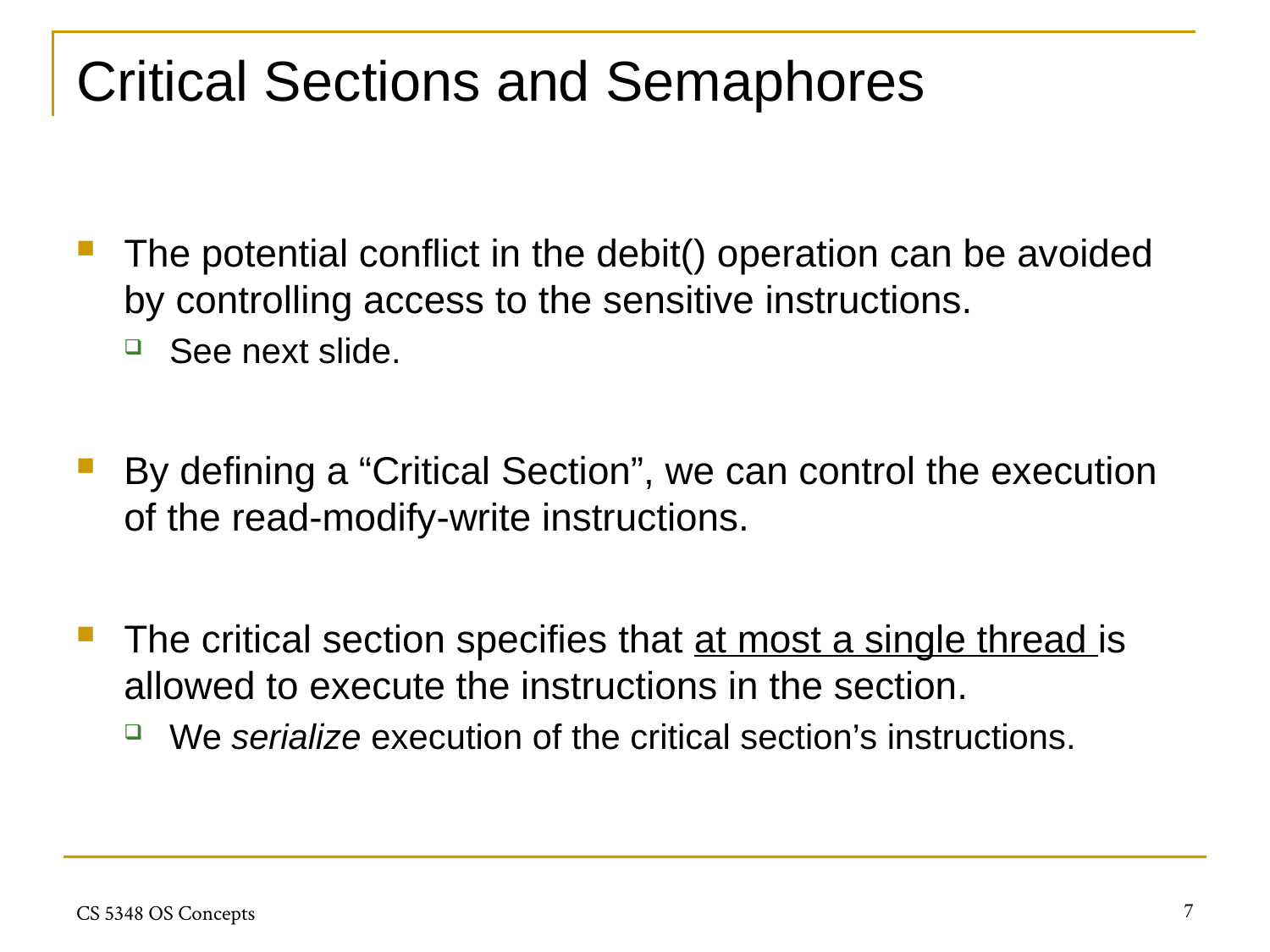

# Critical Sections and Semaphores
The potential conflict in the debit() operation can be avoided by controlling access to the sensitive instructions.
See next slide.

By defining a “Critical Section”, we can control the execution of the read-modify-write instructions.

The critical section specifies that at most a single thread is allowed to execute the instructions in the section.
We serialize execution of the critical section’s instructions.

7
CS 5348 OS Concepts